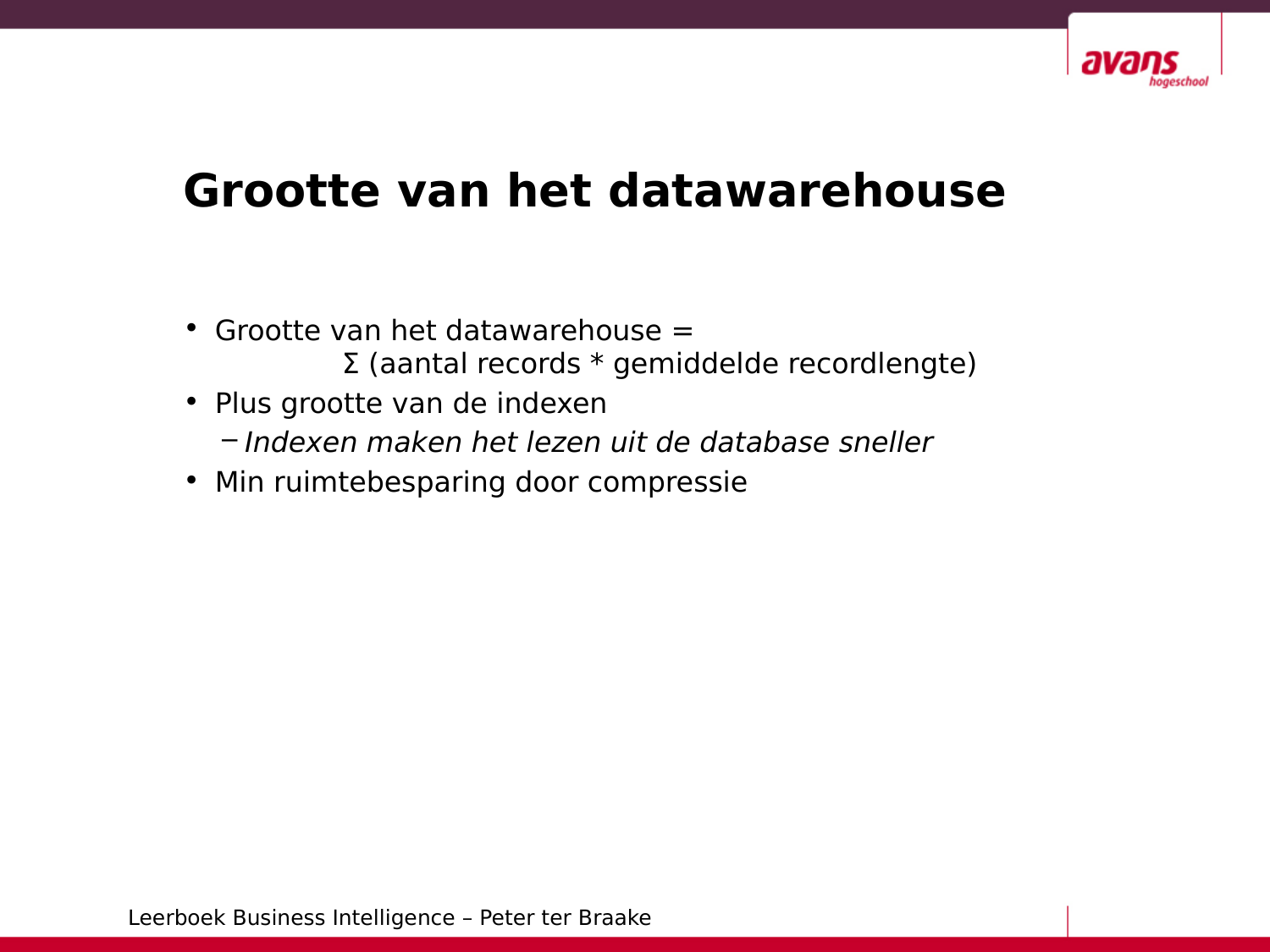

# Grootte van het datawarehouse
Grootte van het datawarehouse =
	Σ (aantal records * gemiddelde recordlengte)
Plus grootte van de indexen
Indexen maken het lezen uit de database sneller
Min ruimtebesparing door compressie